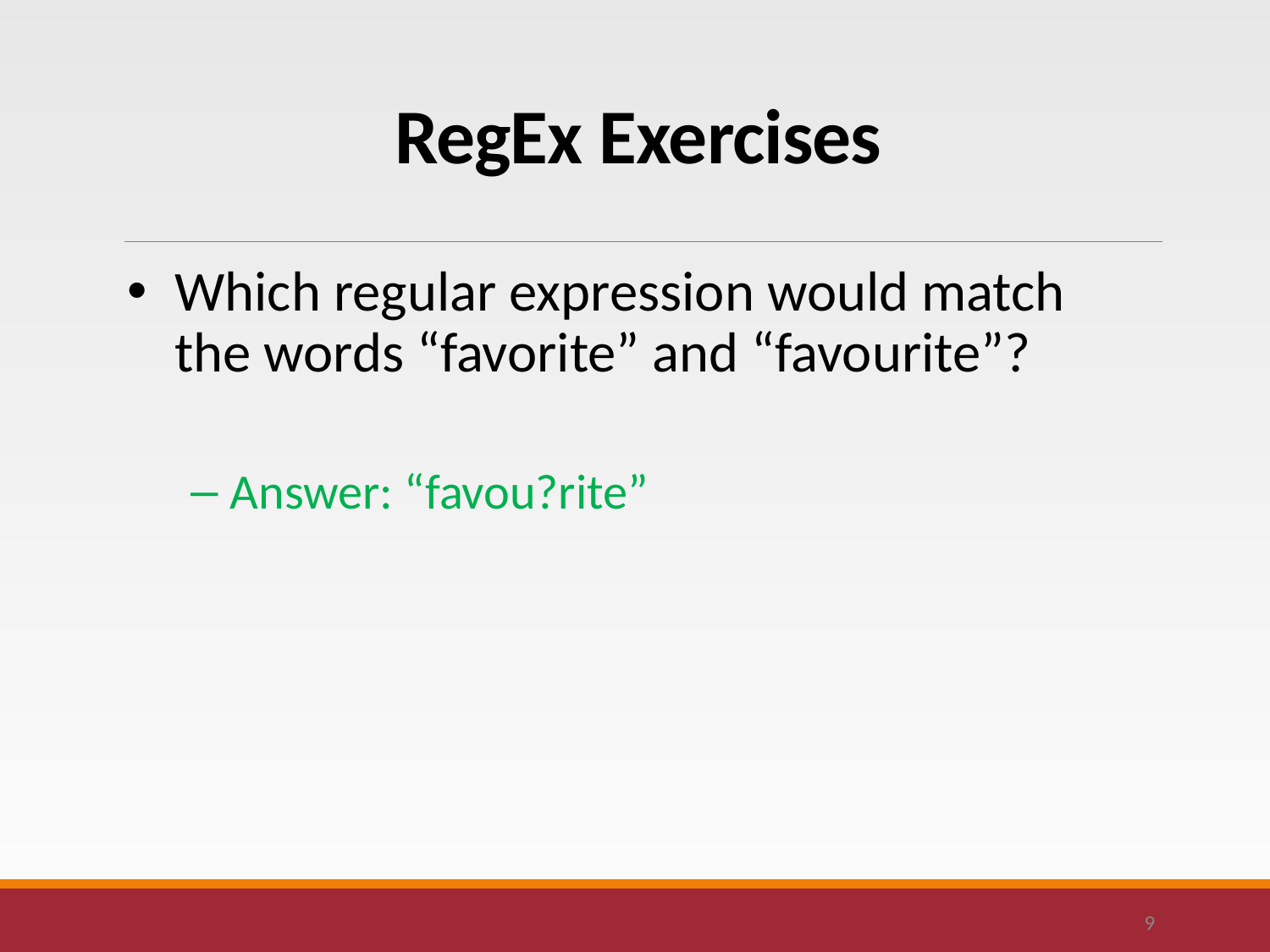

# RegEx Exercises
Which regular expression would match the words “favorite” and “favourite”?

Answer: “favou?rite”
9